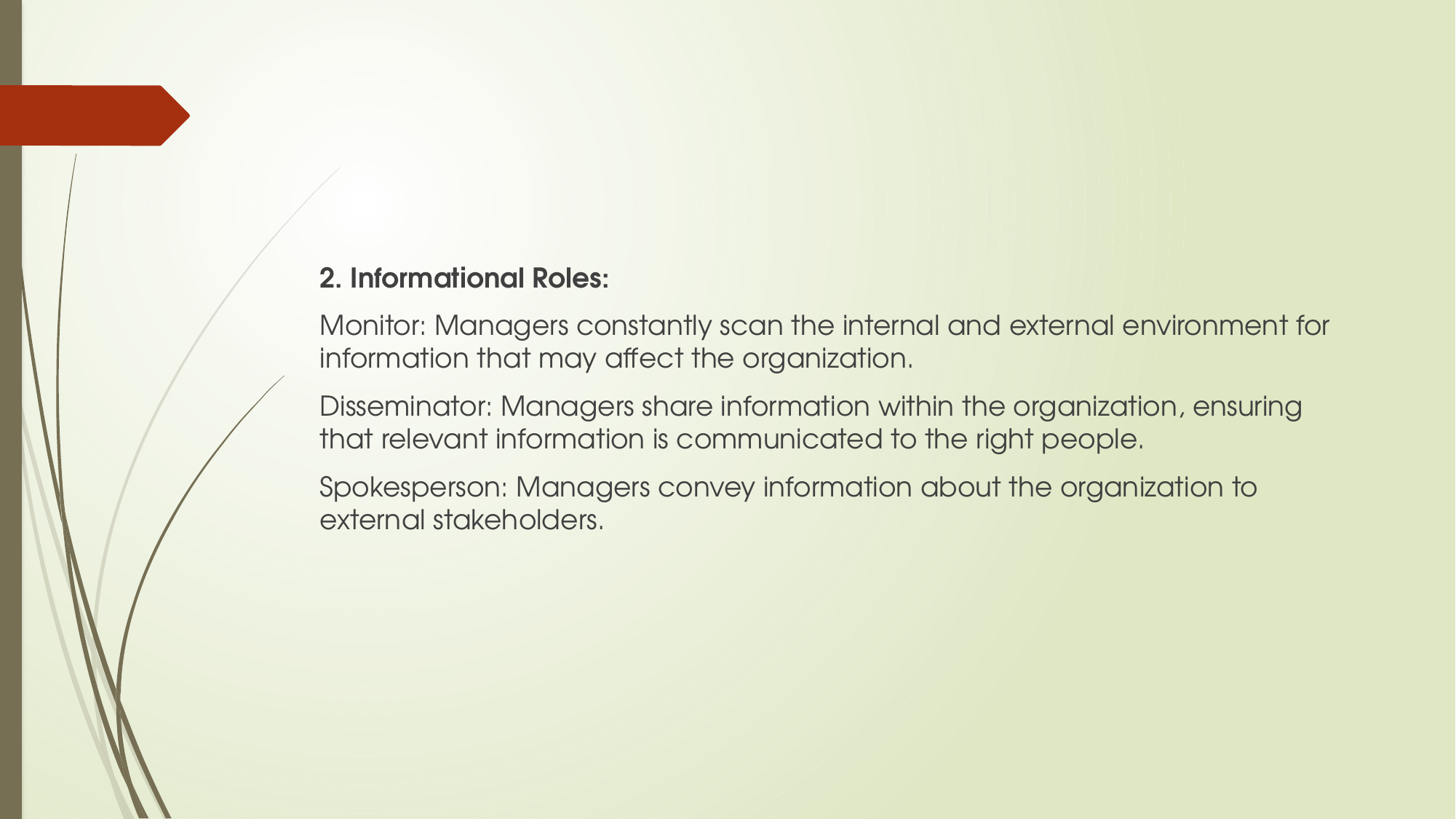

#
2. Informational Roles:
Monitor: Managers constantly scan the internal and external environment for information that may affect the organization.
Disseminator: Managers share information within the organization, ensuring that relevant information is communicated to the right people.
Spokesperson: Managers convey information about the organization to external stakeholders.